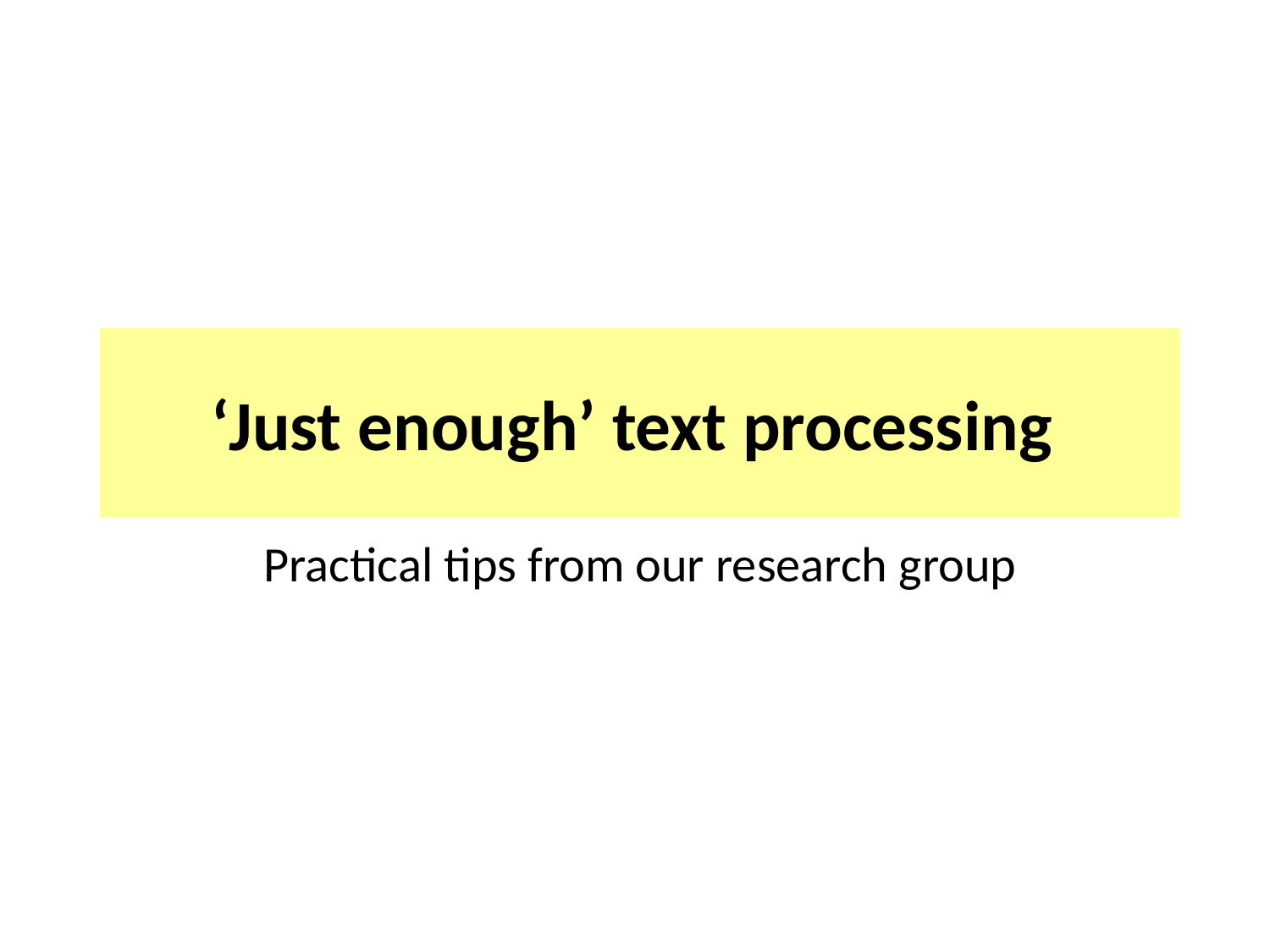

# ‘Just enough’ text processing
Practical tips from our research group